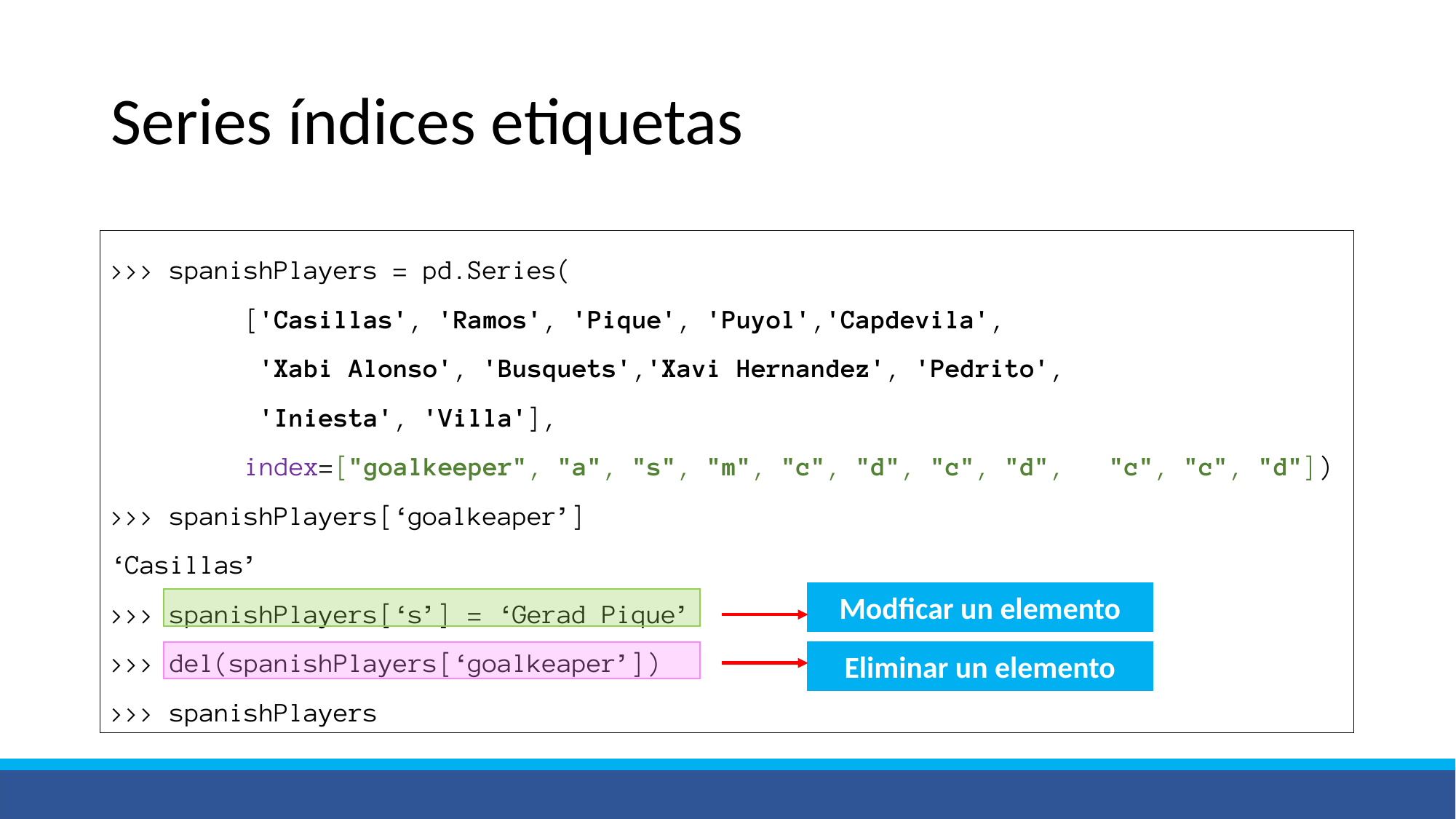

# Series índices etiquetas
>>> spanishPlayers = pd.Series(
         ['Casillas', 'Ramos', 'Pique', 'Puyol','Capdevila',
          'Xabi Alonso', 'Busquets','Xavi Hernandez', 'Pedrito',
          'Iniesta', 'Villa'],
         index=["goalkeeper", "a", "s", "m", "c", "d", "c", "d",   "c", "c", "d"])
>>> spanishPlayers[‘goalkeaper’]
‘Casillas’
>>> spanishPlayers[‘s’] = ‘Gerad Pique’
>>> del(spanishPlayers[‘goalkeaper’])
>>> spanishPlayers
Modficar un elemento

Eliminar un elemento